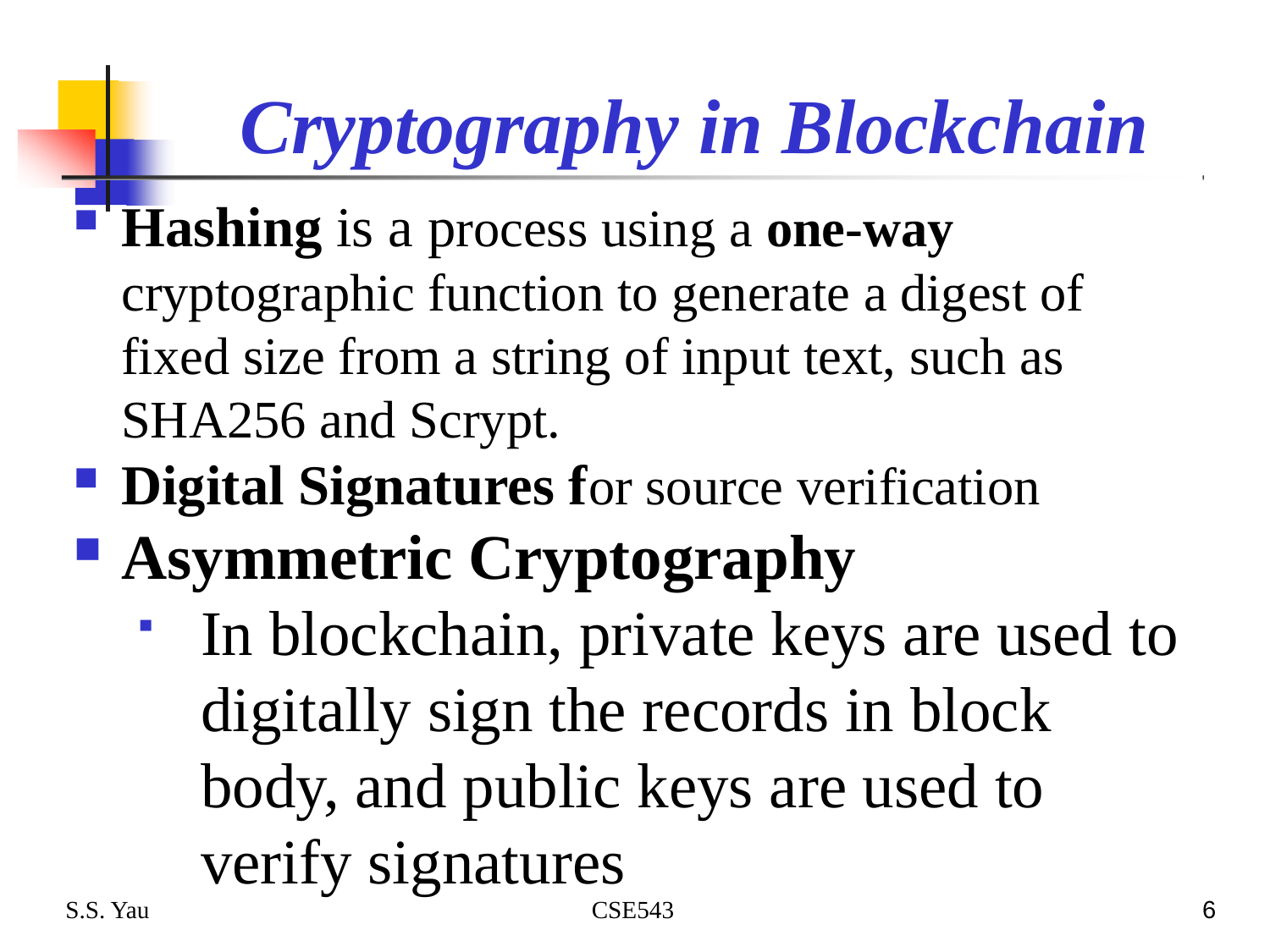

# Cryptography in Blockchain
Hashing is a process using a one-way cryptographic function to generate a digest of fixed size from a string of input text, such as SHA256 and Scrypt.
Digital Signatures for source verification
Asymmetric Cryptography
In blockchain, private keys are used to digitally sign the records in block body, and public keys are used to verify signatures

S.S. Yau                                                                        CSE543
6